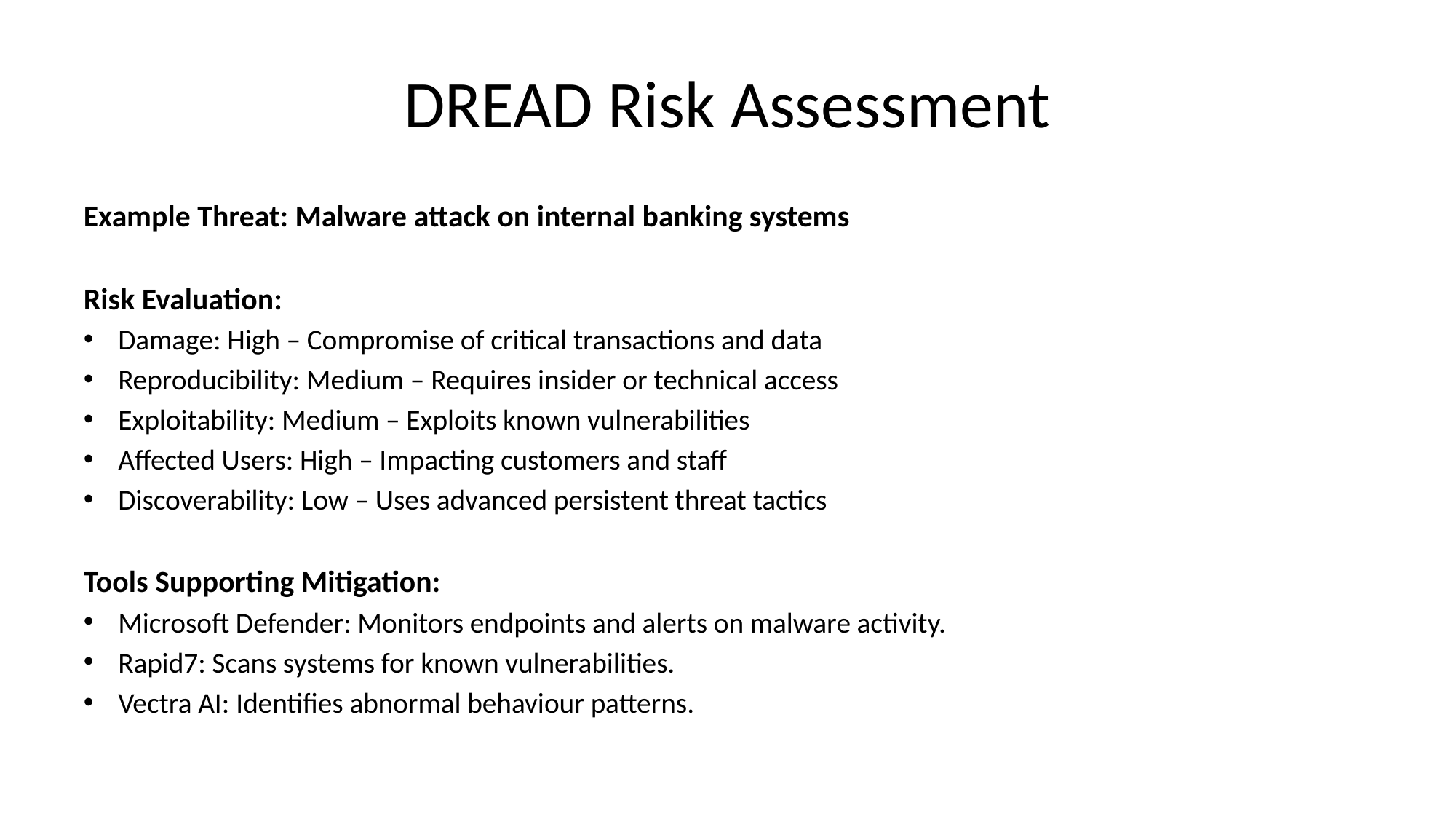

# DREAD Risk Assessment
Example Threat: Malware attack on internal banking systems

Risk Evaluation:
Damage: High – Compromise of critical transactions and data
Reproducibility: Medium – Requires insider or technical access
Exploitability: Medium – Exploits known vulnerabilities
Affected Users: High – Impacting customers and staff
Discoverability: Low – Uses advanced persistent threat tactics

Tools Supporting Mitigation:
Microsoft Defender: Monitors endpoints and alerts on malware activity.
Rapid7: Scans systems for known vulnerabilities.
Vectra AI: Identifies abnormal behaviour patterns.